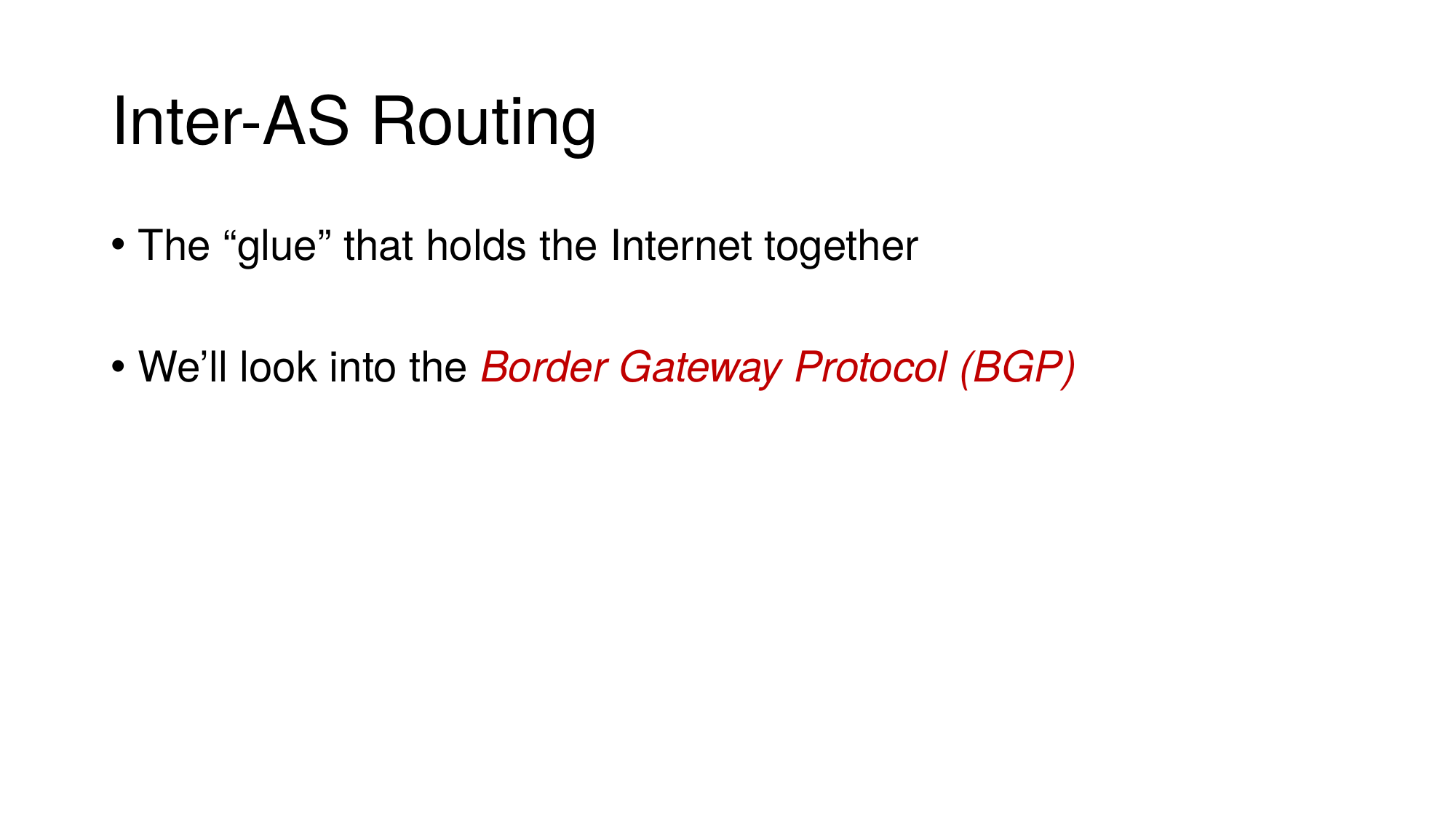

# Inter-AS Routing
The “glue” that holds the Internet together

We’ll look into the Border Gateway Protocol (BGP)